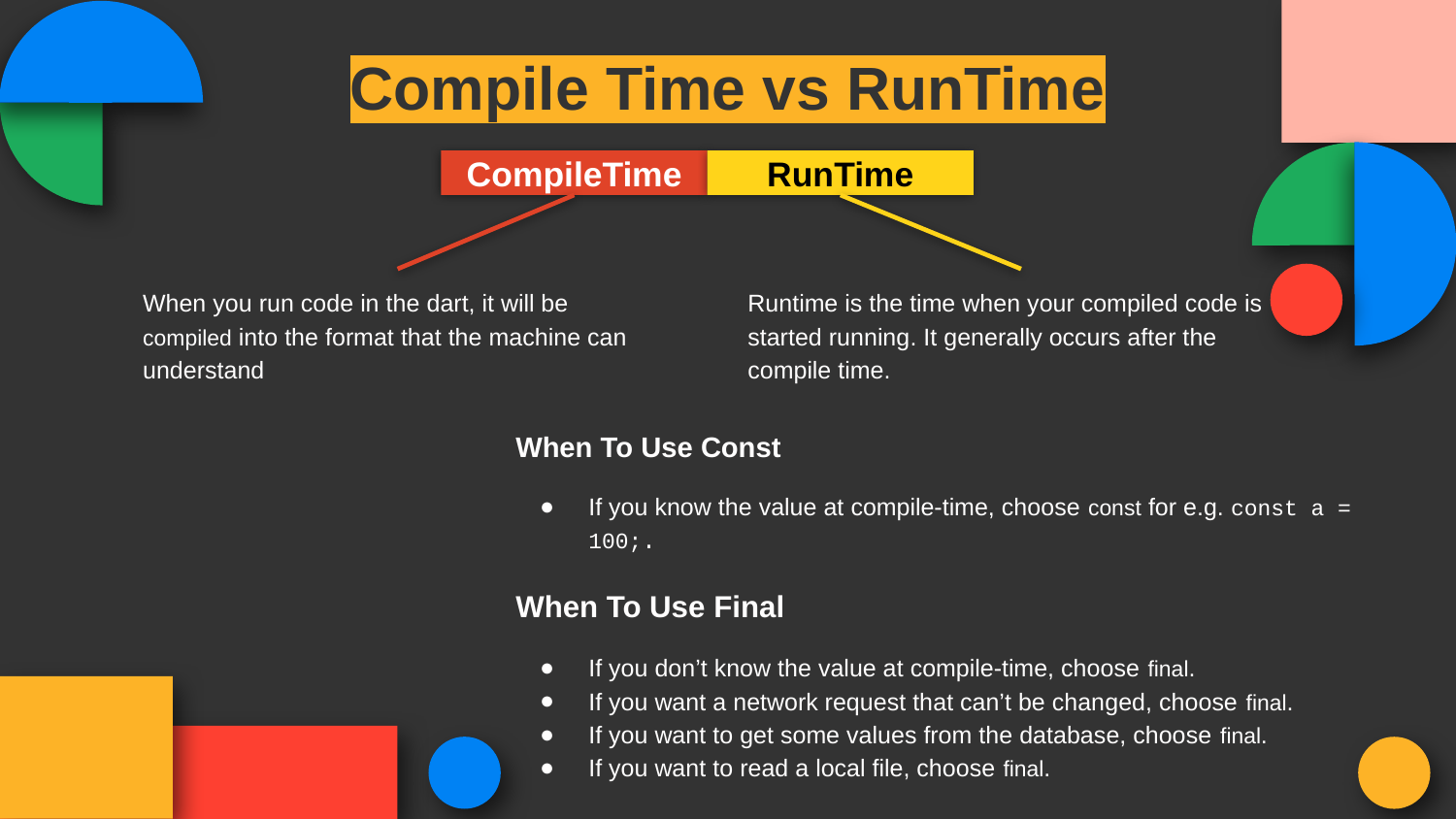

Compile Time vs RunTime
CompileTime
RunTime
When you run code in the dart, it will be compiled into the format that the machine can understand
Runtime is the time when your compiled code is started running. It generally occurs after the compile time.
When To Use Const
If you know the value at compile-time, choose const for e.g. const a = 100;.
When To Use Final
If you don’t know the value at compile-time, choose final.
If you want a network request that can’t be changed, choose final.
If you want to get some values from the database, choose final.
If you want to read a local file, choose final.